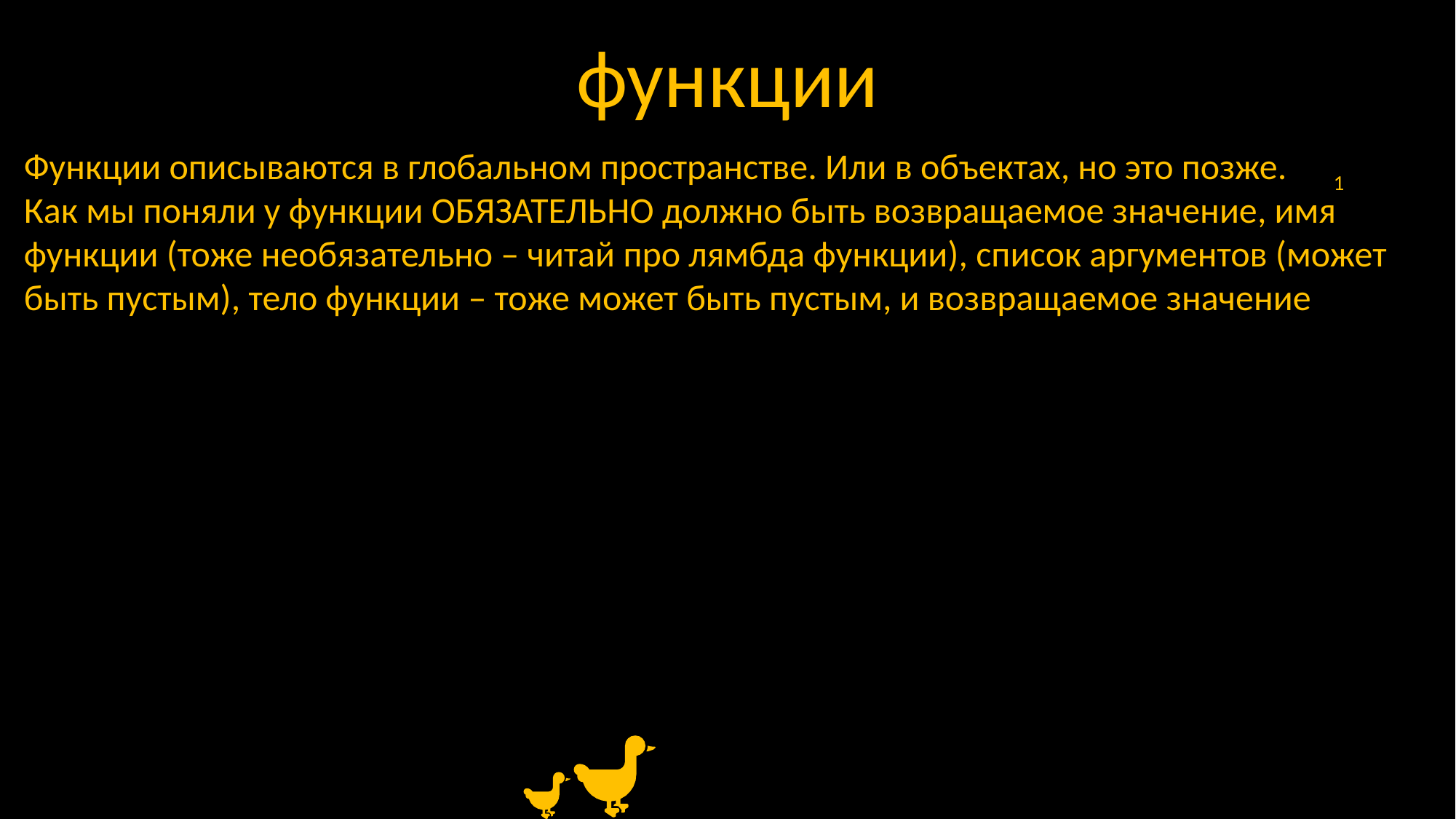

# функции
Функции описываются в глобальном пространстве. Или в объектах, но это позже.
Как мы поняли у функции ОБЯЗАТЕЛЬНО должно быть возвращаемое значение, имя функции (тоже необязательно – читай про лямбда функции), список аргументов (может быть пустым), тело функции – тоже может быть пустым, и возвращаемое значение

1